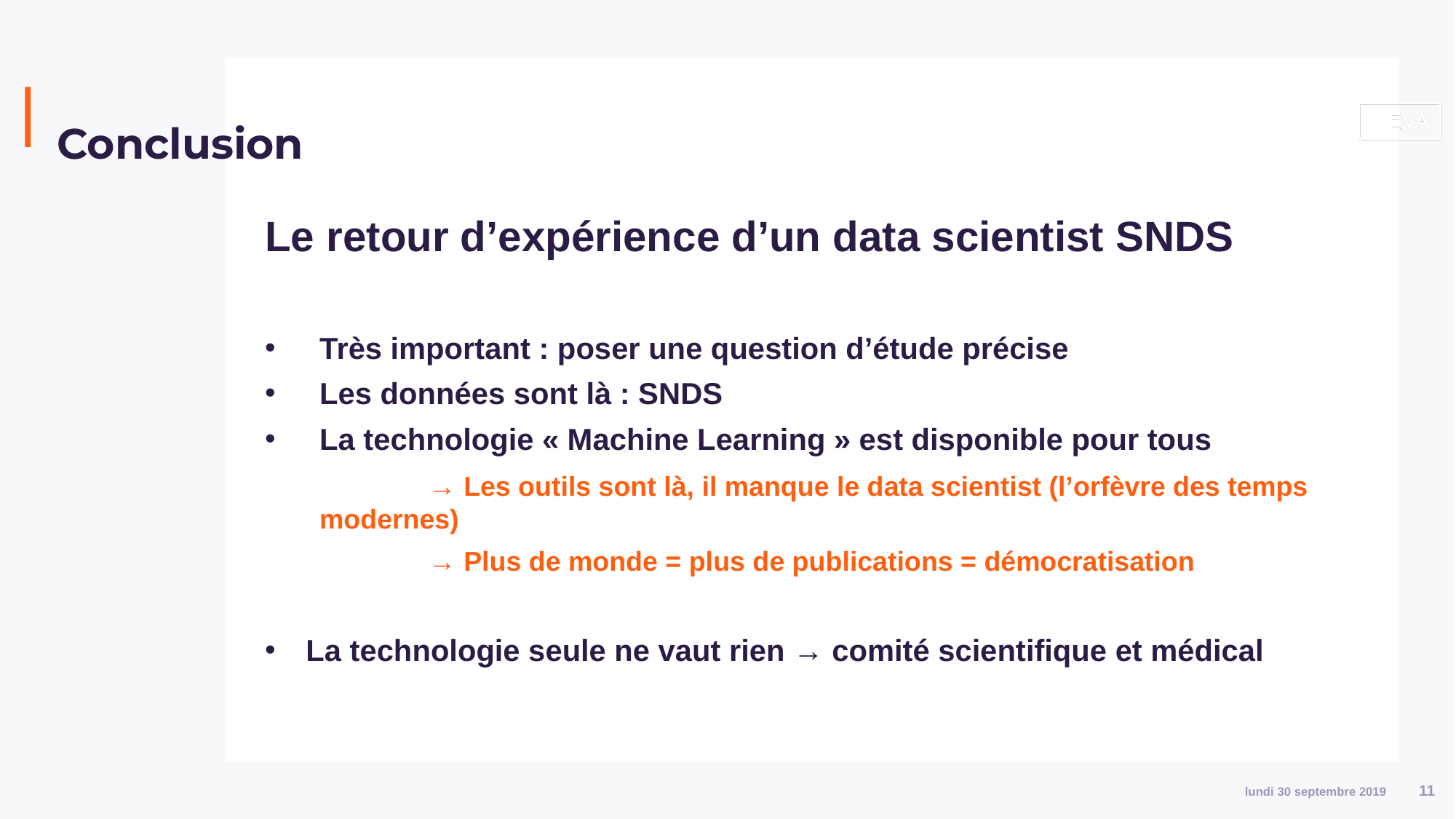

# Conclusion
Le retour d’expérience d’un data scientist SNDS

Très important : poser une question d’étude précise
Les données sont là : SNDS
La technologie « Machine Learning » est disponible pour tous
	→ Les outils sont là, il manque le data scientist (l’orfèvre des temps modernes)
	→ Plus de monde = plus de publications = démocratisation

La technologie seule ne vaut rien → comité scientifique et médical
11
lundi 30 septembre 2019